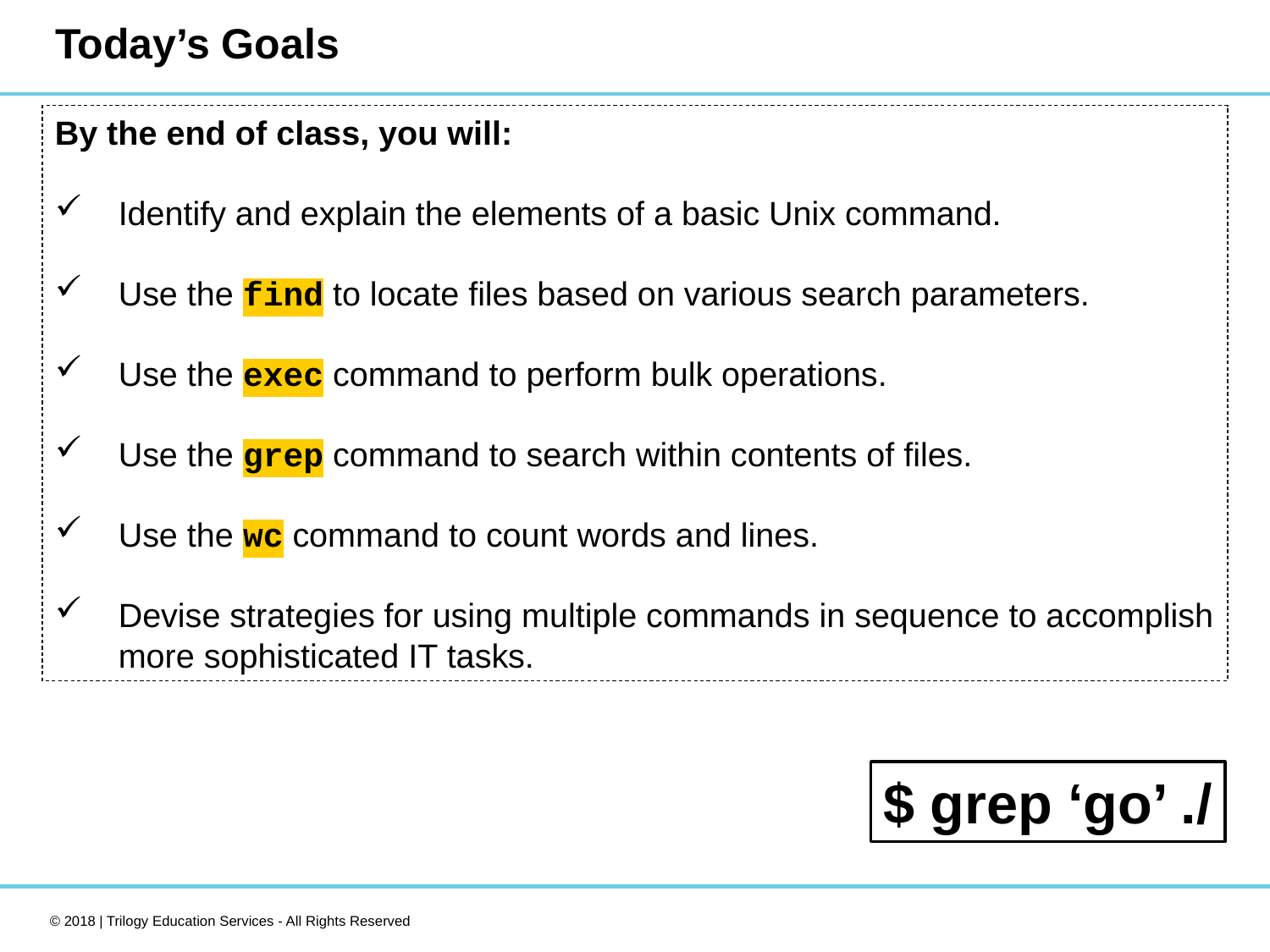

# Today’s Goals
By the end of class, you will:

Identify and explain the elements of a basic Unix command.

Use the find to locate files based on various search parameters.

Use the exec command to perform bulk operations.

Use the grep command to search within contents of files.

Use the wc command to count words and lines.

Devise strategies for using multiple commands in sequence to accomplish more sophisticated IT tasks.
$ grep ‘go’ ./